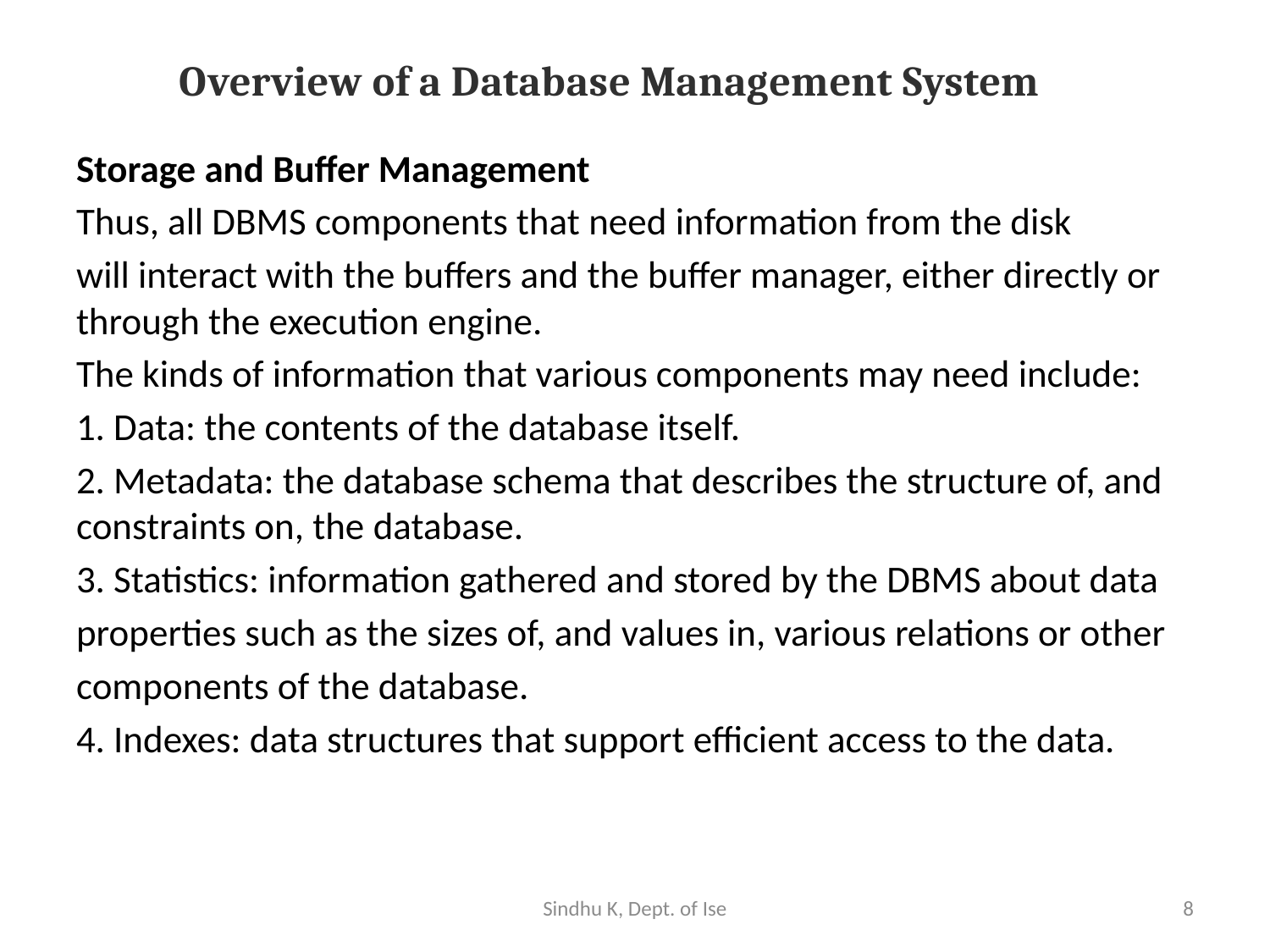

# Overview of a Database Management System
Storage and Buffer Management
Thus, all DBMS components that need information from the disk
will interact with the buffers and the buffer manager, either directly or through the execution engine.
The kinds of information that various components may need include:
1. Data: the contents of the database itself.
2. Metadata: the database schema that describes the structure of, and constraints on, the database.
3. Statistics: information gathered and stored by the DBMS about data
properties such as the sizes of, and values in, various relations or other
components of the database.
4. Indexes: data structures that support efficient access to the data.
Sindhu K, Dept. of Ise
8